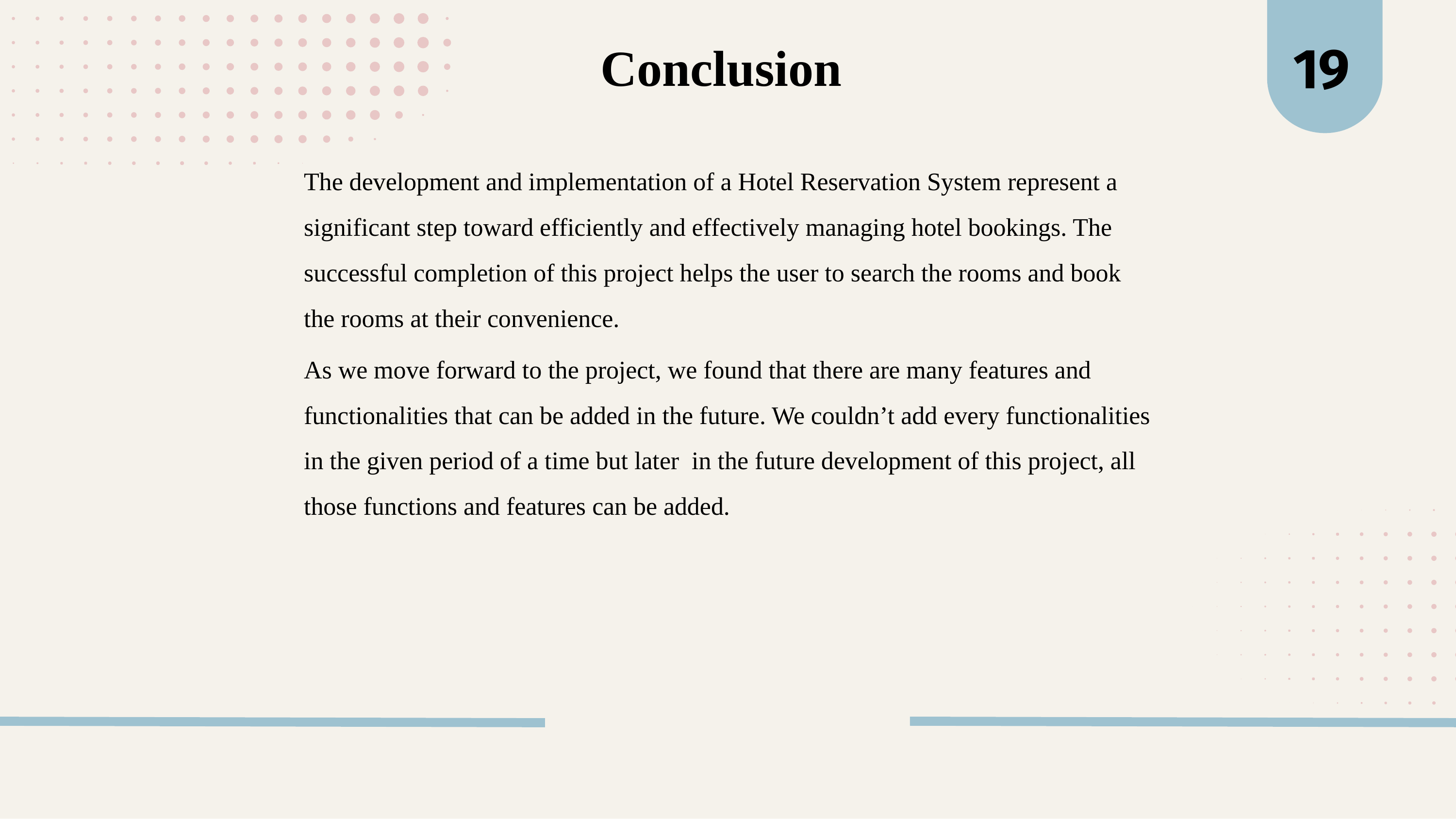

19
# Conclusion
The development and implementation of a Hotel Reservation System represent a significant step toward efficiently and effectively managing hotel bookings. The successful completion of this project helps the user to search the rooms and book the rooms at their convenience.
As we move forward to the project, we found that there are many features and functionalities that can be added in the future. We couldn’t add every functionalities in the given period of a time but later  in the future development of this project, all those functions and features can be added.